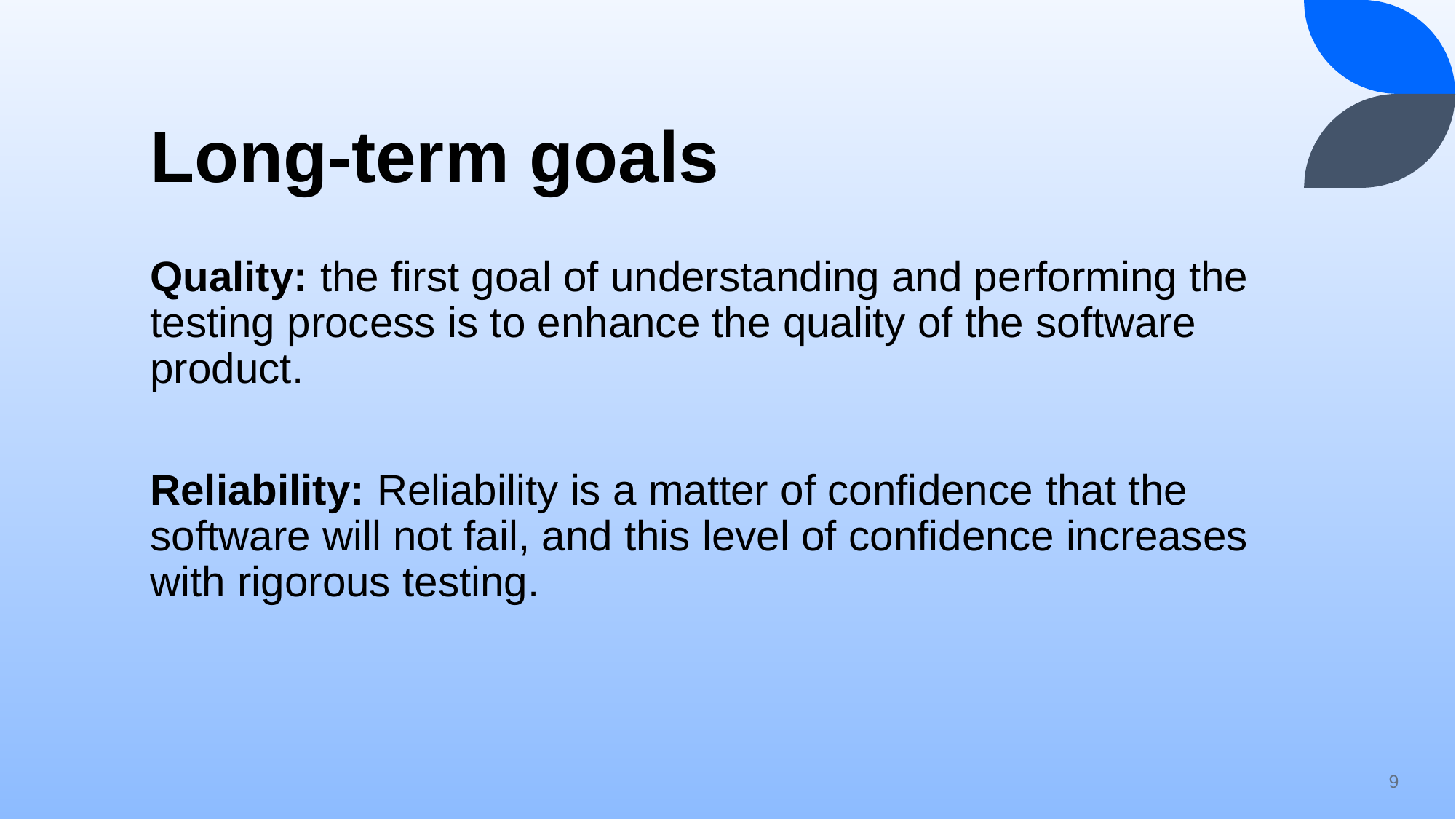

# Long-term goals
Quality: the first goal of understanding and performing the testing process is to enhance the quality of the software product.

Reliability: Reliability is a matter of confidence that the software will not fail, and this level of confidence increases with rigorous testing.
9